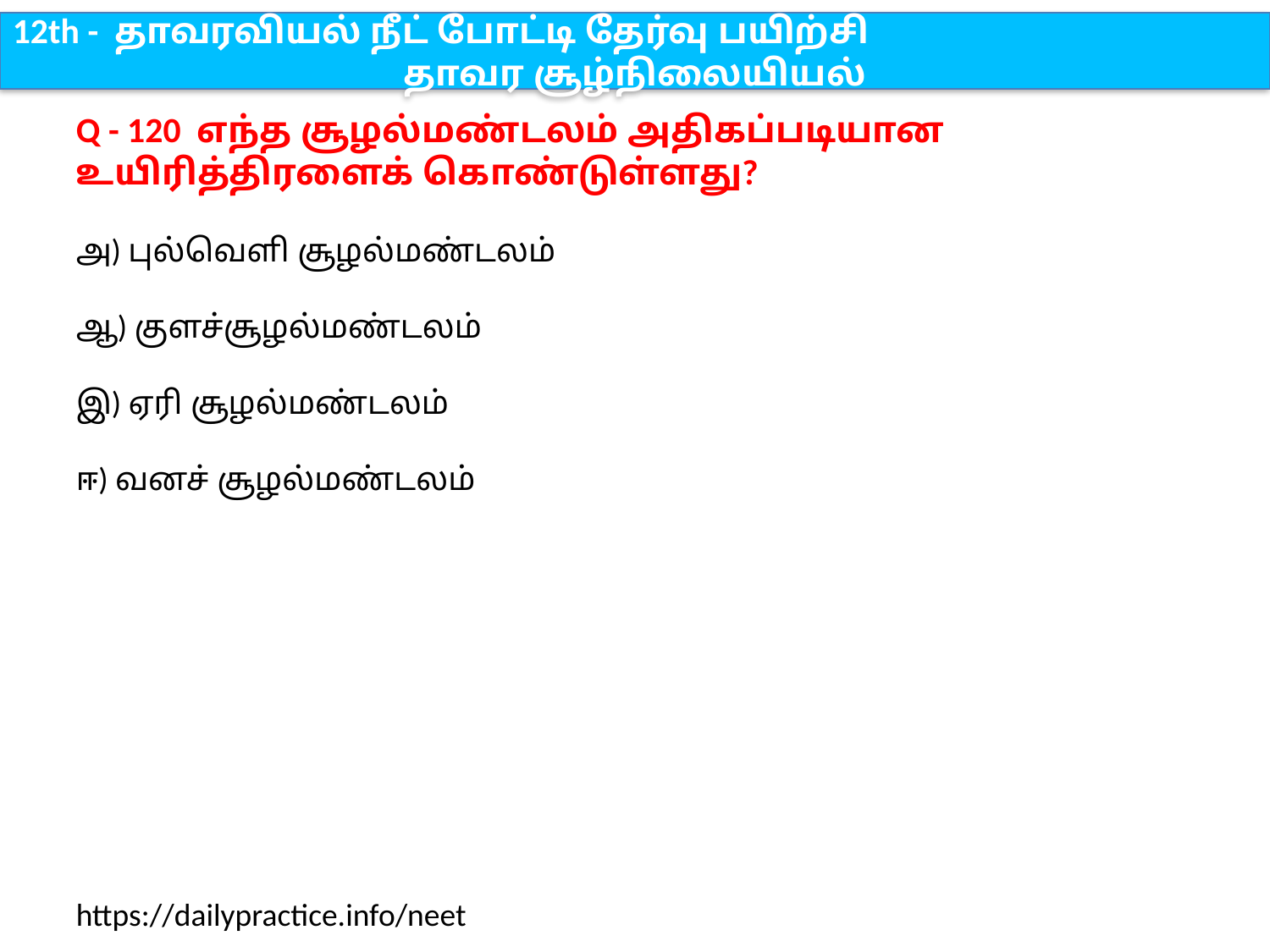

12th -  தாவரவியல் நீட் போட்டி தேர்வு பயிற்சி
தாவர சூழ்நிலையியல்

Q - 120  எந்த சூழல்மண்டலம் அதிகப்படியான உயிரித்திரளைக் கொண்டுள்ளது?

அ) புல்வெளி சூழல்மண்டலம்

ஆ) குளச்சூழல்மண்டலம்

இ) ஏரி சூழல்மண்டலம்

ஈ) வனச் சூழல்மண்டலம்
https://dailypractice.info/neet